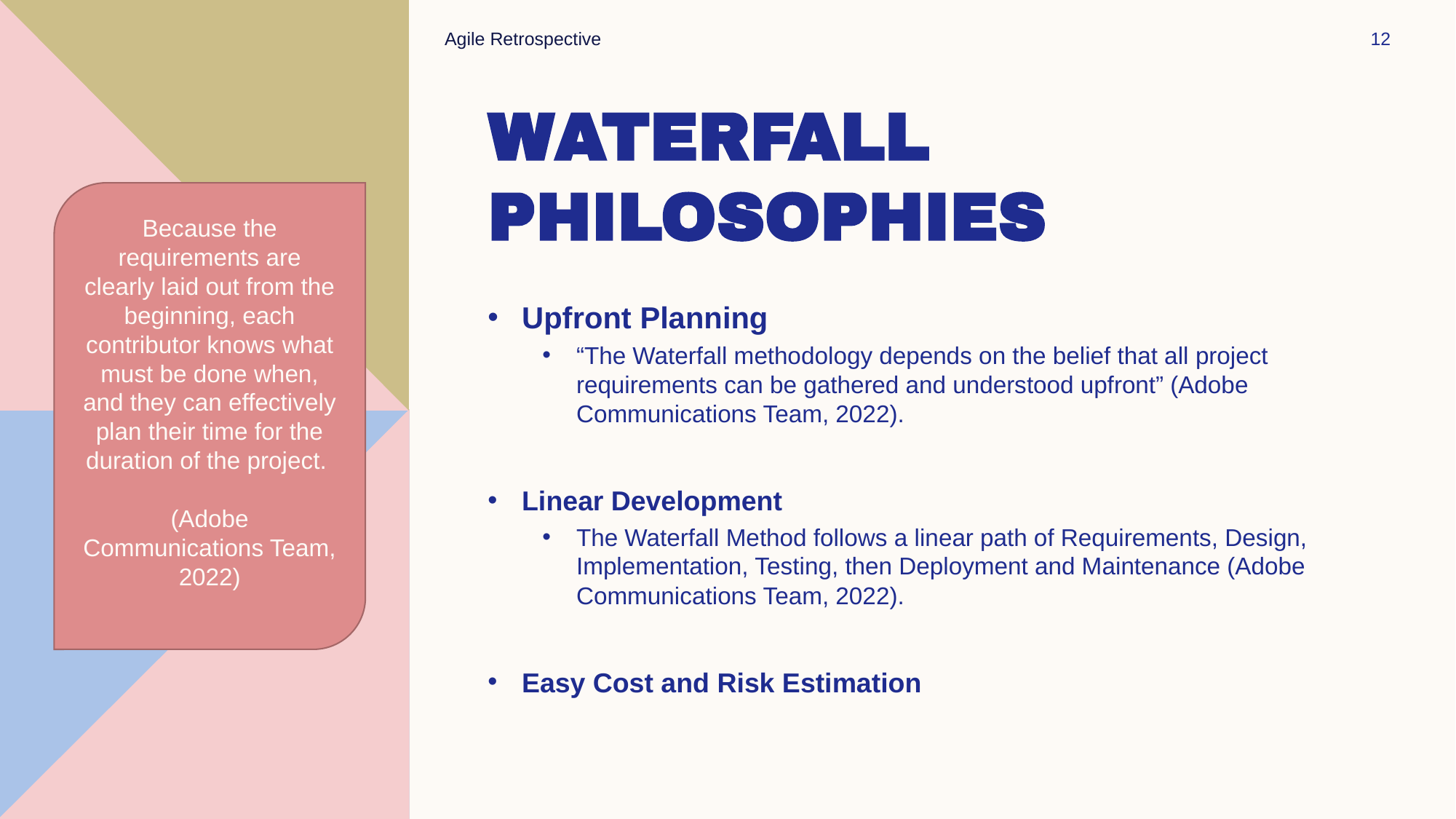

Agile Retrospective
12
# WATERFALL PHILOSOPHIES
Because the requirements are clearly laid out from the beginning, each contributor knows what must be done when, and they can effectively plan their time for the duration of the project.

(Adobe Communications Team, 2022)

Upfront Planning
“The Waterfall methodology depends on the belief that all project requirements can be gathered and understood upfront” (Adobe Communications Team, 2022).

Linear Development
The Waterfall Method follows a linear path of Requirements, Design, Implementation, Testing, then Deployment and Maintenance (Adobe Communications Team, 2022).

Easy Cost and Risk Estimation